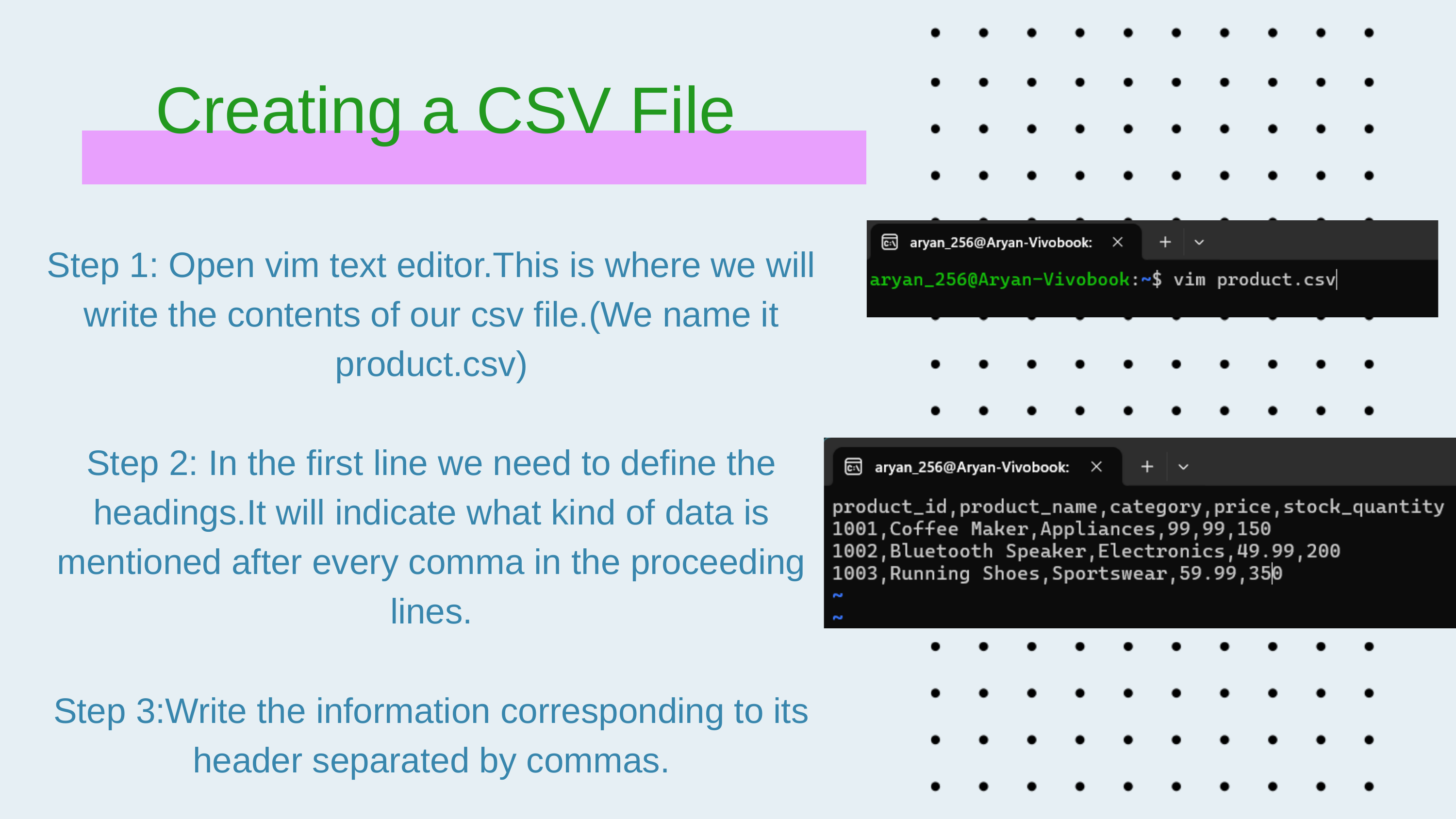

Creating a CSV File

Step 1: Open vim text editor.This is where we will write the contents of our csv file.(We name it product.csv)

Step 2: In the first line we need to define the headings.It will indicate what kind of data is mentioned after every comma in the proceeding lines.

Step 3:Write the information corresponding to its header separated by commas.